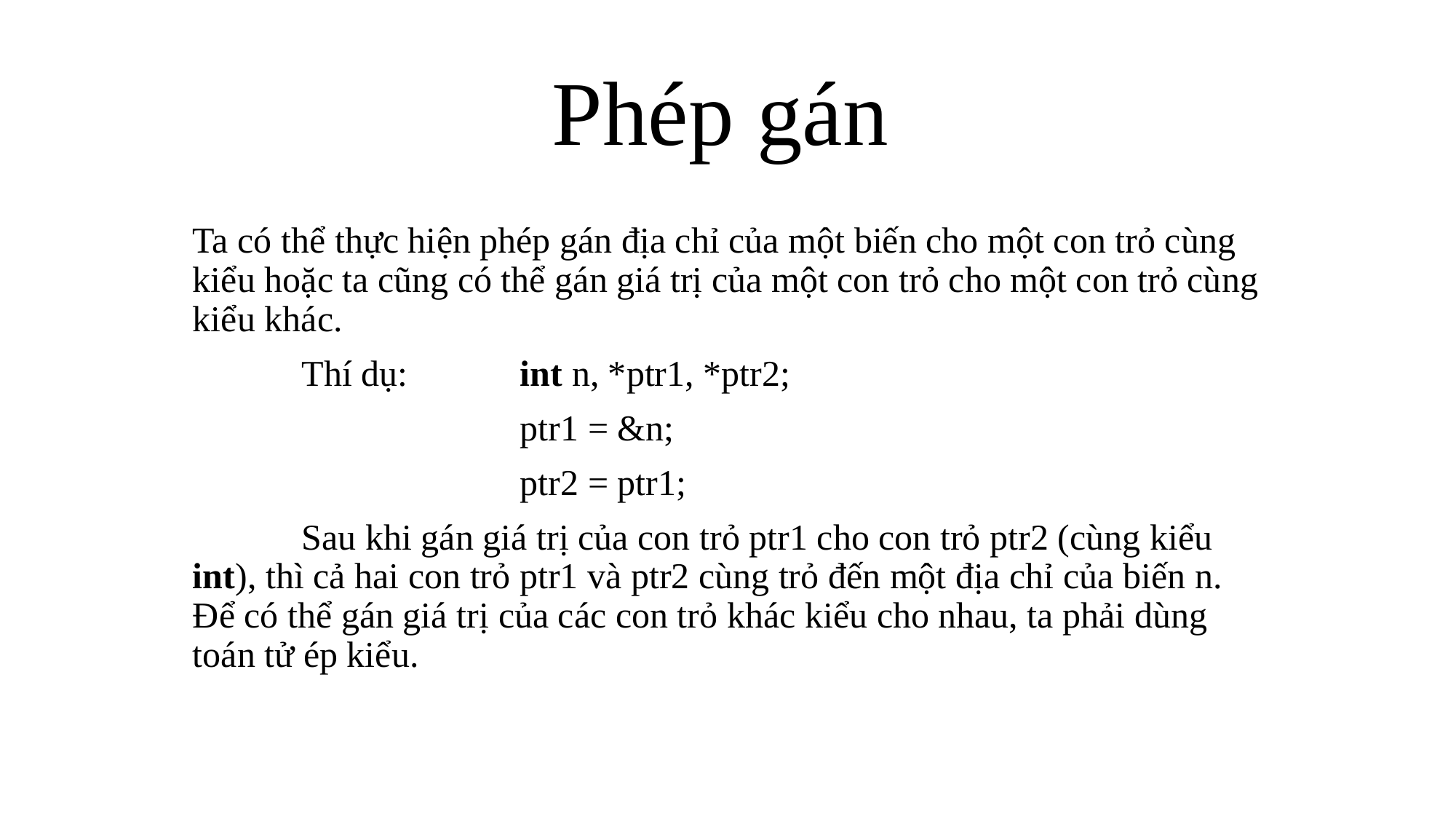

# Phép gán
Ta có thể thực hiện phép gán địa chỉ của một biến cho một con trỏ cùng kiểu hoặc ta cũng có thể gán giá trị của một con trỏ cho một con trỏ cùng kiểu khác.
	Thí dụ: 	int n, *ptr1, *ptr2;
			ptr1 = &n;
			ptr2 = ptr1;
	Sau khi gán giá trị của con trỏ ptr1 cho con trỏ ptr2 (cùng kiểu int), thì cả hai con trỏ ptr1 và ptr2 cùng trỏ đến một địa chỉ của biến n. Để có thể gán giá trị của các con trỏ khác kiểu cho nhau, ta phải dùng toán tử ép kiểu.